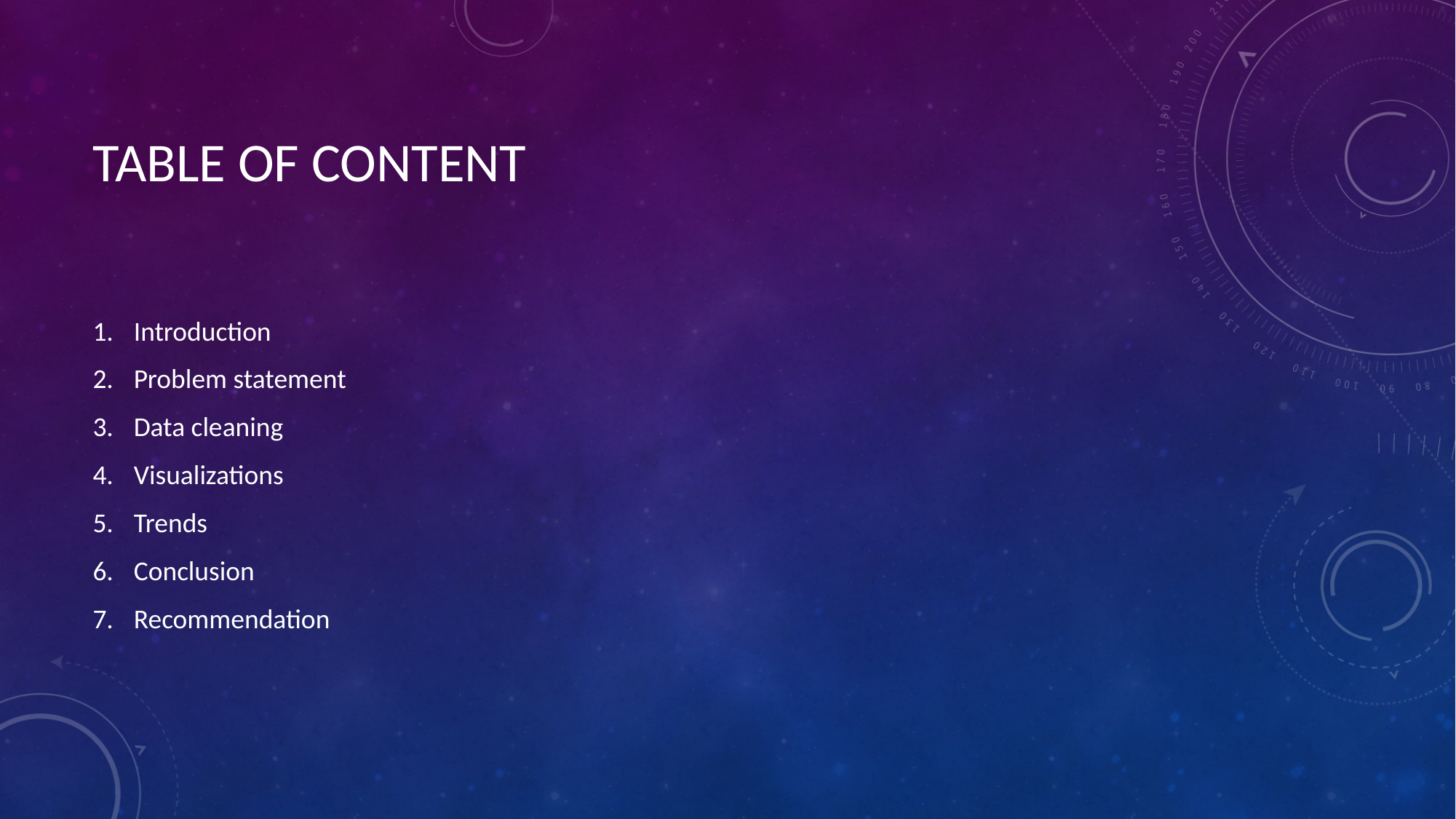

# Table of content
Introduction
Problem statement
Data cleaning
Visualizations
Trends
Conclusion
Recommendation